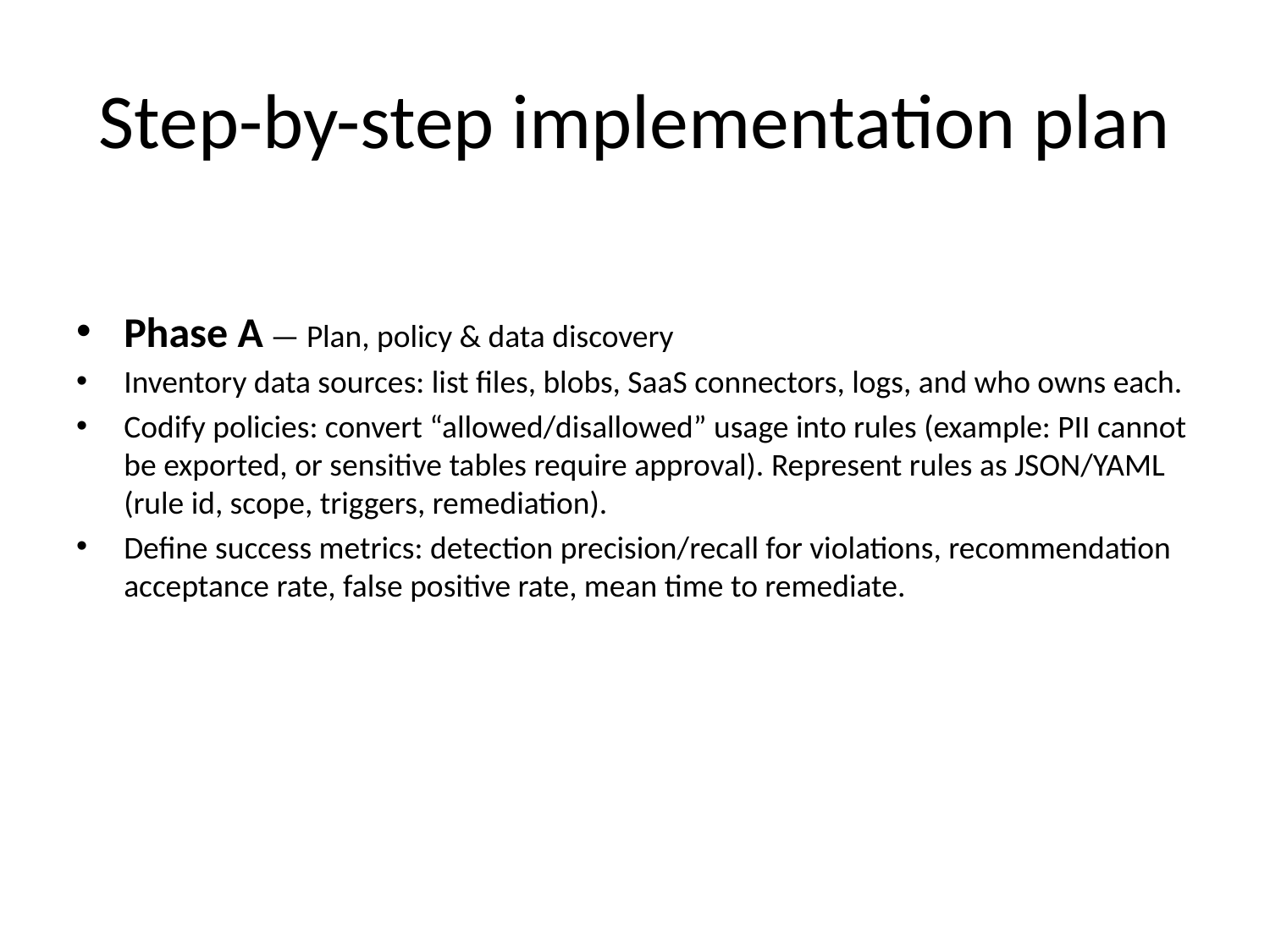

# Step-by-step implementation plan

Phase A — Plan, policy & data discovery
Inventory data sources: list files, blobs, SaaS connectors, logs, and who owns each.
Codify policies: convert “allowed/disallowed” usage into rules (example: PII cannot be exported, or sensitive tables require approval). Represent rules as JSON/YAML (rule id, scope, triggers, remediation).
Define success metrics: detection precision/recall for violations, recommendation acceptance rate, false positive rate, mean time to remediate.